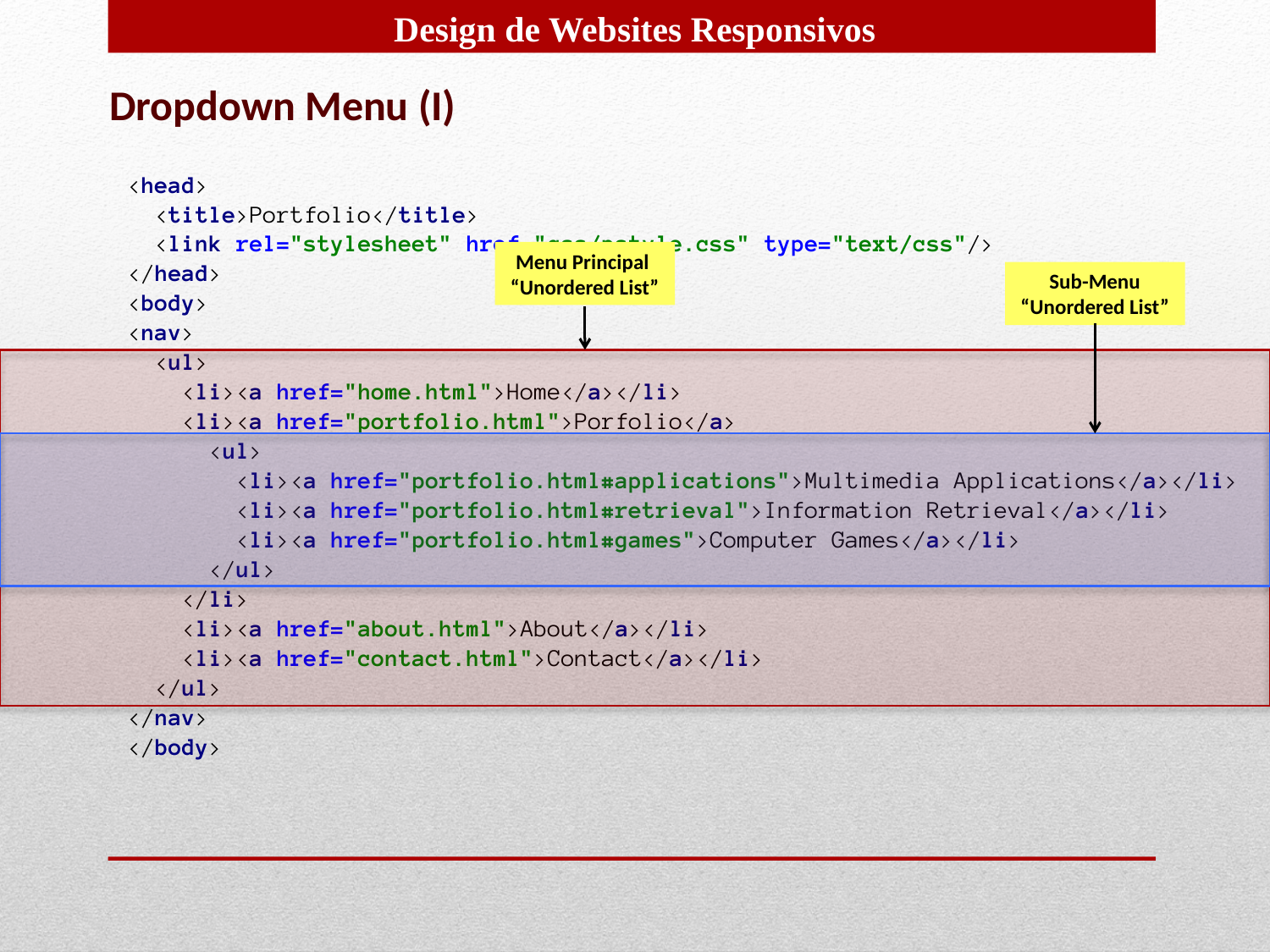

Dropdown Menu (I)
<head>
  <title>Portfolio</title>
  <link rel="stylesheet" href="css/pstyle.css" type="text/css"/>
</head>
<body>
<nav>
  <ul>
    <li><a href="home.html">Home</a></li>
    <li><a href="portfolio.html">Porfolio</a>
      <ul>
        <li><a href="portfolio.html#applications">Multimedia Applications</a></li>
        <li><a href="portfolio.html#retrieval">Information Retrieval</a></li>
        <li><a href="portfolio.html#games">Computer Games</a></li>
      </ul>
    </li>
    <li><a href="about.html">About</a></li>
    <li><a href="contact.html">Contact</a></li>
  </ul>
</nav>
</body>
Menu Principal
“Unordered List”
Sub-Menu
“Unordered List”